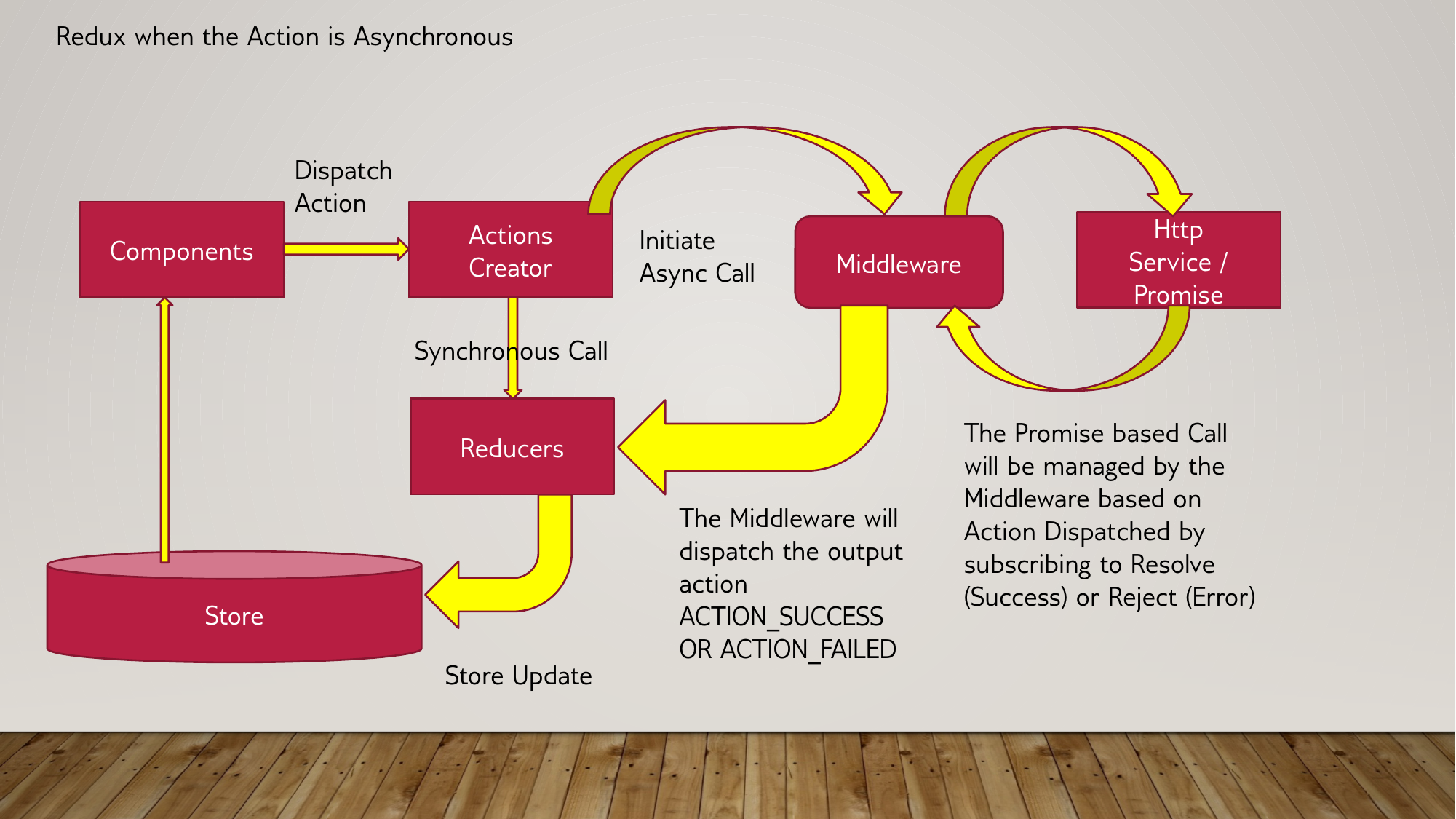

Redux when the Action is Asynchronous

Dispatch Action
Components
Actions
Creator
Http
Service / Promise
Initiate Async Call
Middleware

Synchronous Call
Reducers
The Promise based Call will be managed by the Middleware based on Action Dispatched by subscribing to Resolve (Success) or Reject (Error)

The Middleware will dispatch the output action
ACTION_SUCCESS OR ACTION_FAILED
Store
Store Update